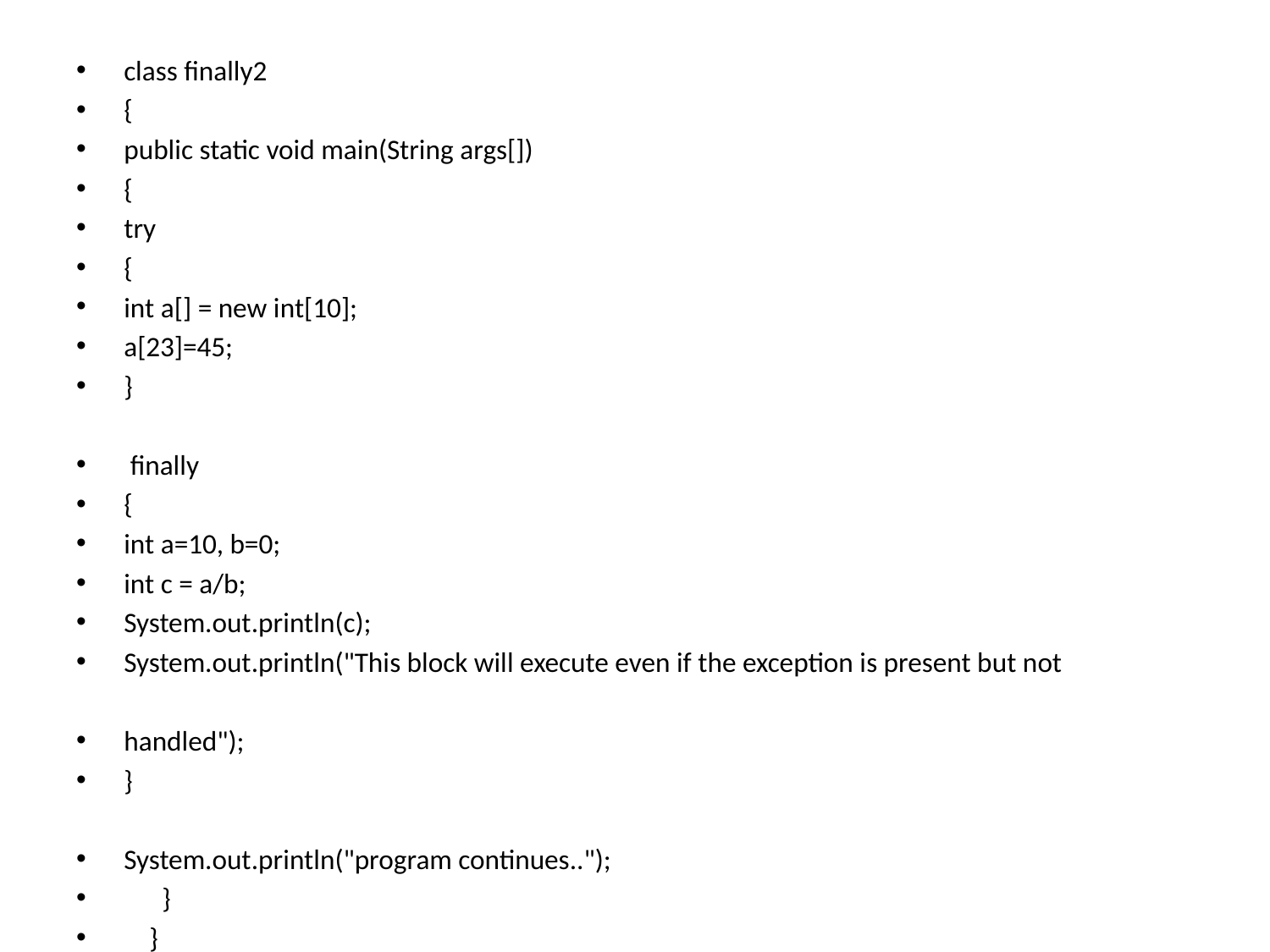

class finally2
{
public static void main(String args[])
{
try
{
int a[] = new int[10];
a[23]=45;
}

 finally
{
int a=10, b=0;
int c = a/b;
System.out.println(c);
System.out.println("This block will execute even if the exception is present but not

handled");
}

System.out.println("program continues..");
      }
    }